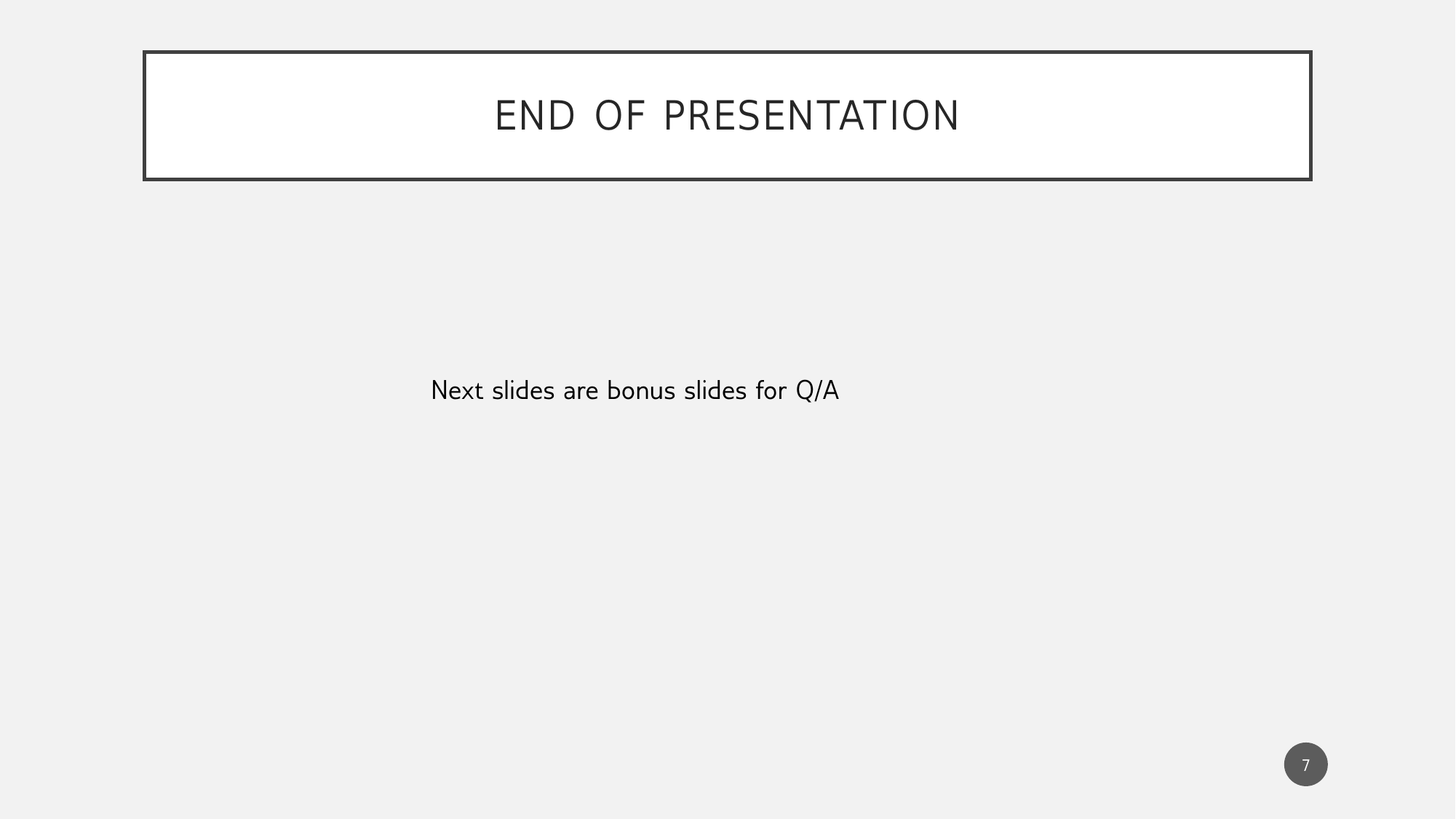

# END OF PRESENTATION
Next slides are bonus slides for Q/A
7